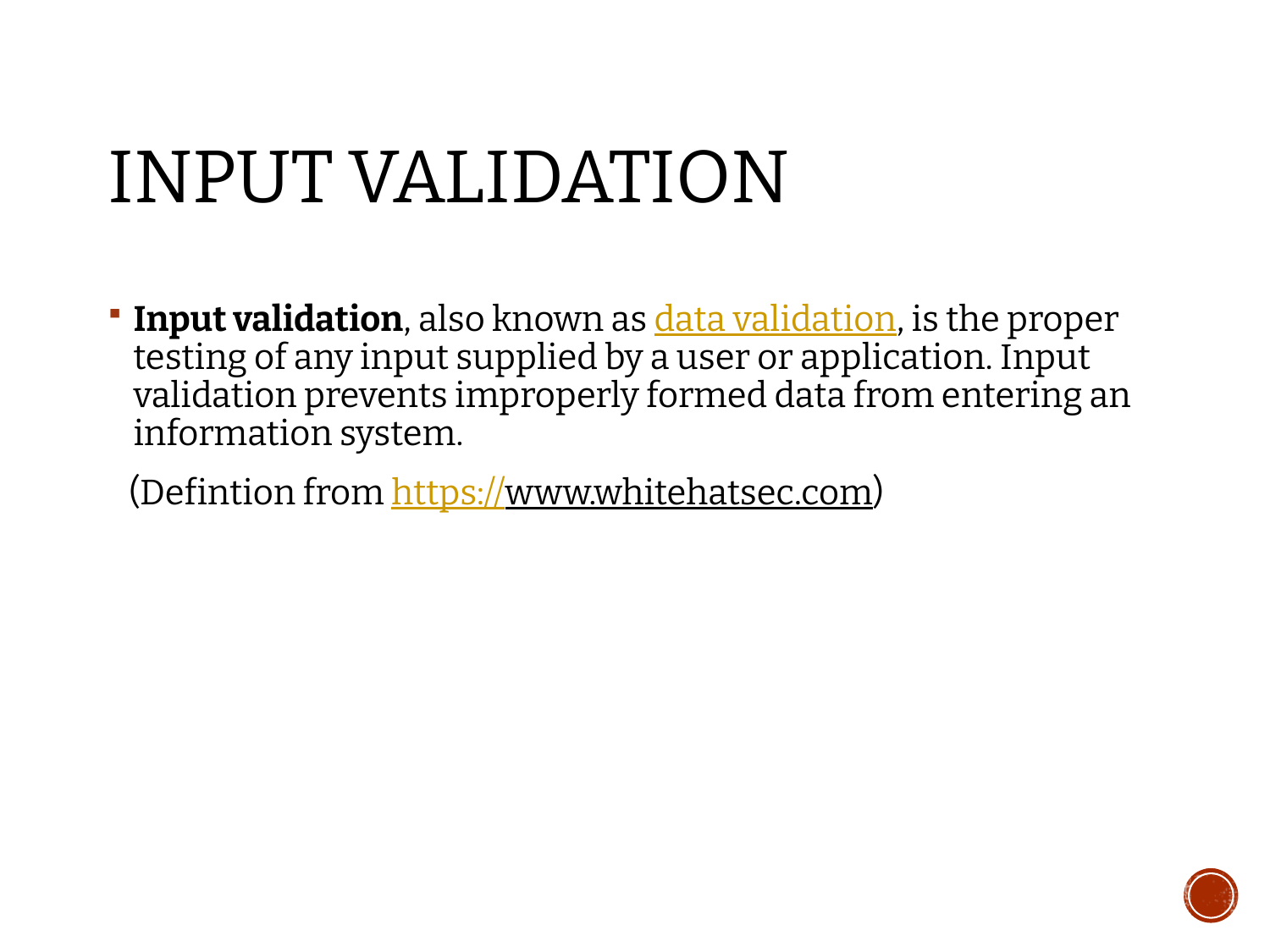

# Input validation
Input validation, also known as data validation, is the proper testing of any input supplied by a user or application. Input validation prevents improperly formed data from entering an information system.
   (Defintion from https://www.whitehatsec.com)